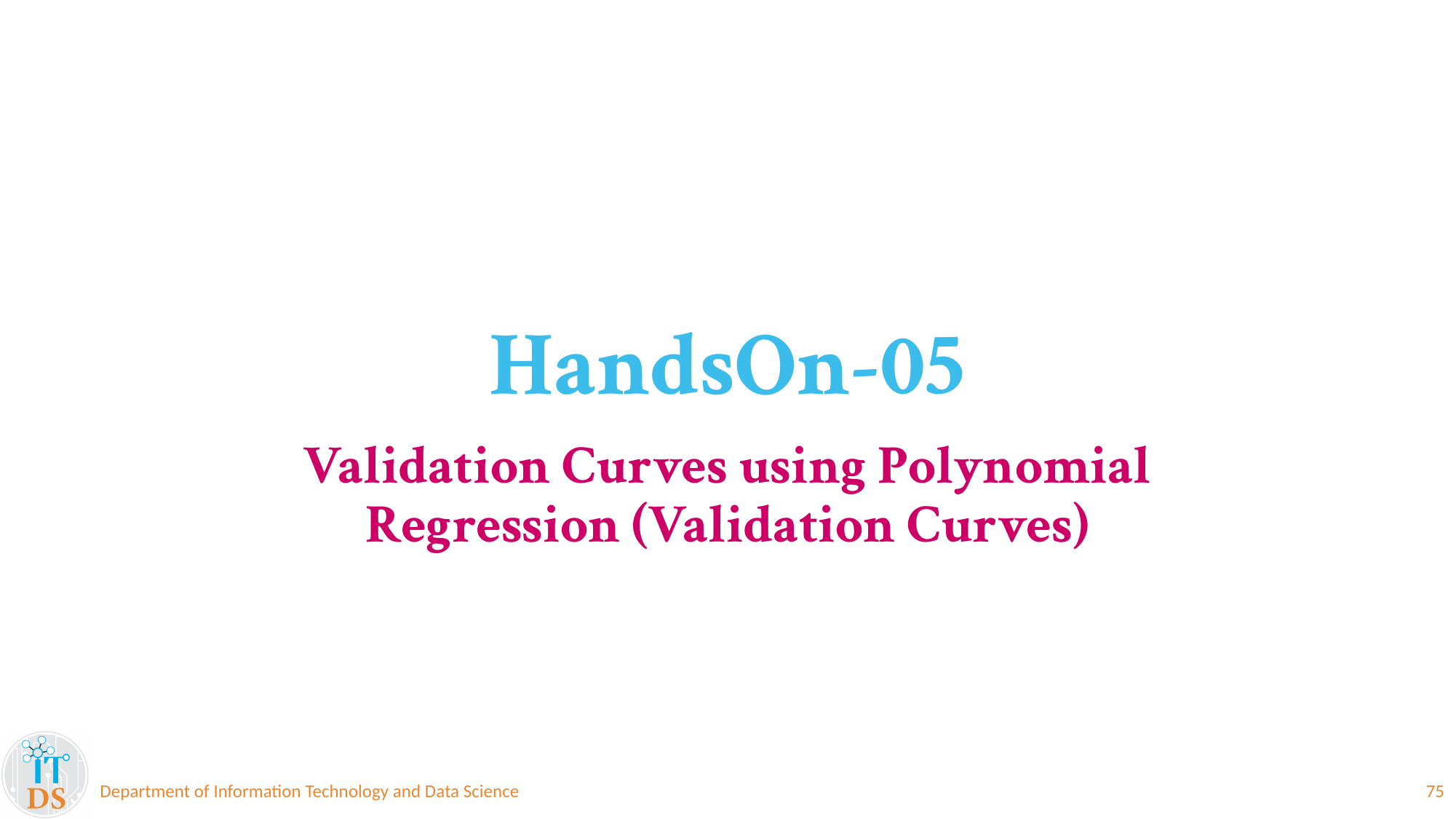

# HandsOn-05
Validation Curves using Polynomial Regression (Validation Curves)
Department of Information Technology and Data Science
75